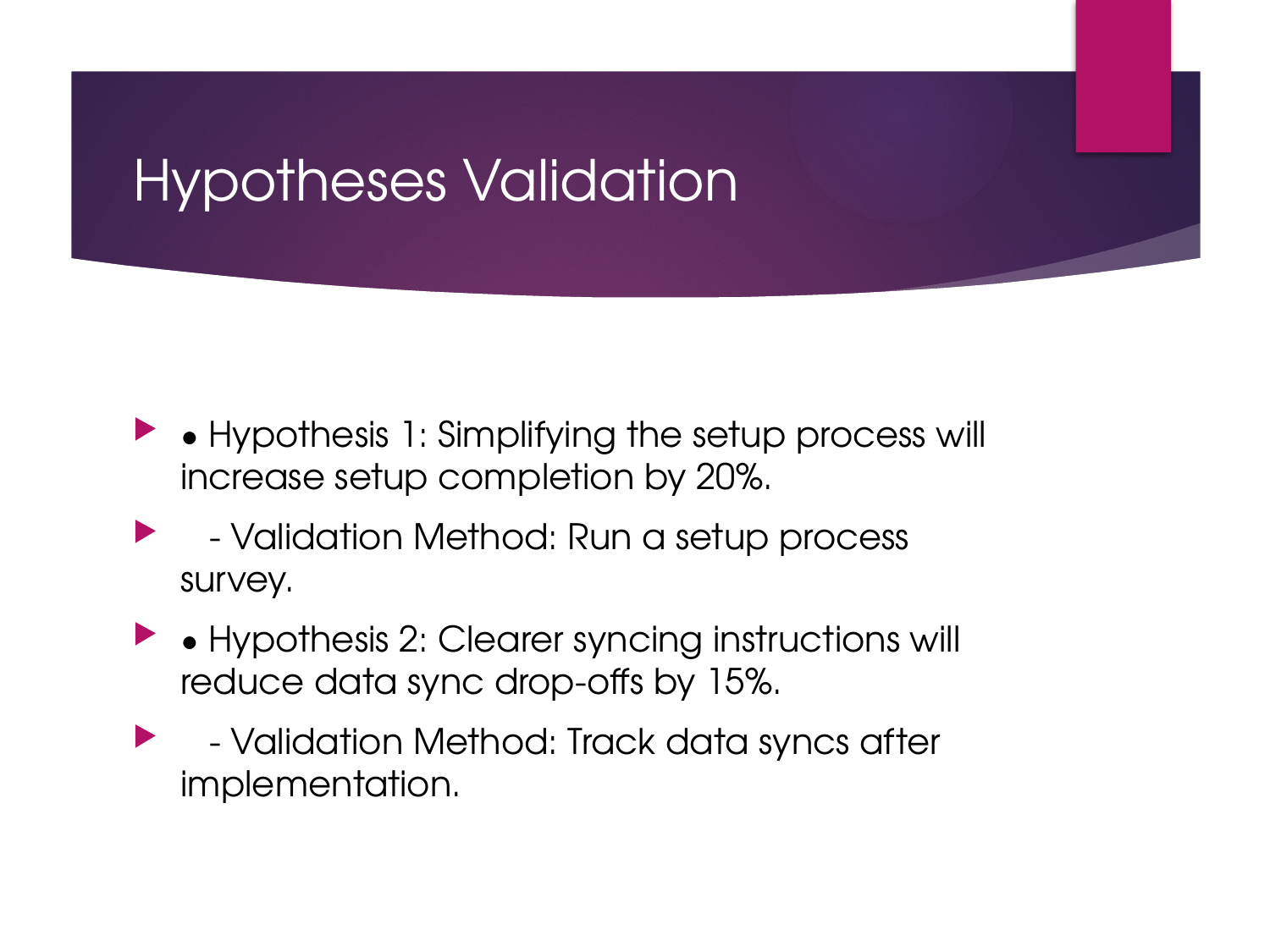

# Hypotheses Validation

• Hypothesis 1: Simplifying the setup process will increase setup completion by 20%.
   - Validation Method: Run a setup process survey.
• Hypothesis 2: Clearer syncing instructions will reduce data sync drop-offs by 15%.
   - Validation Method: Track data syncs after implementation.